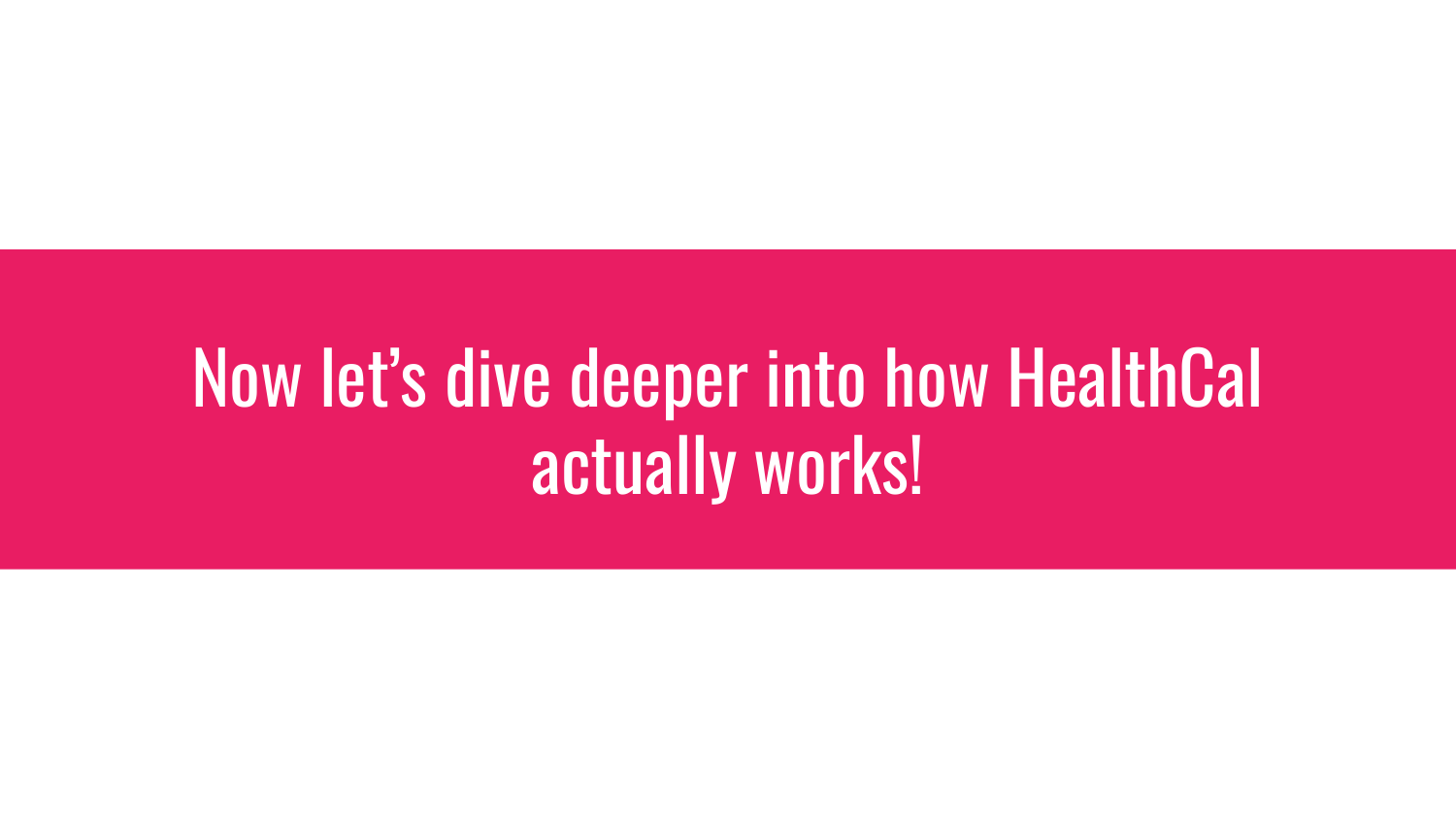

# Now let’s dive deeper into how HealthCal actually works!